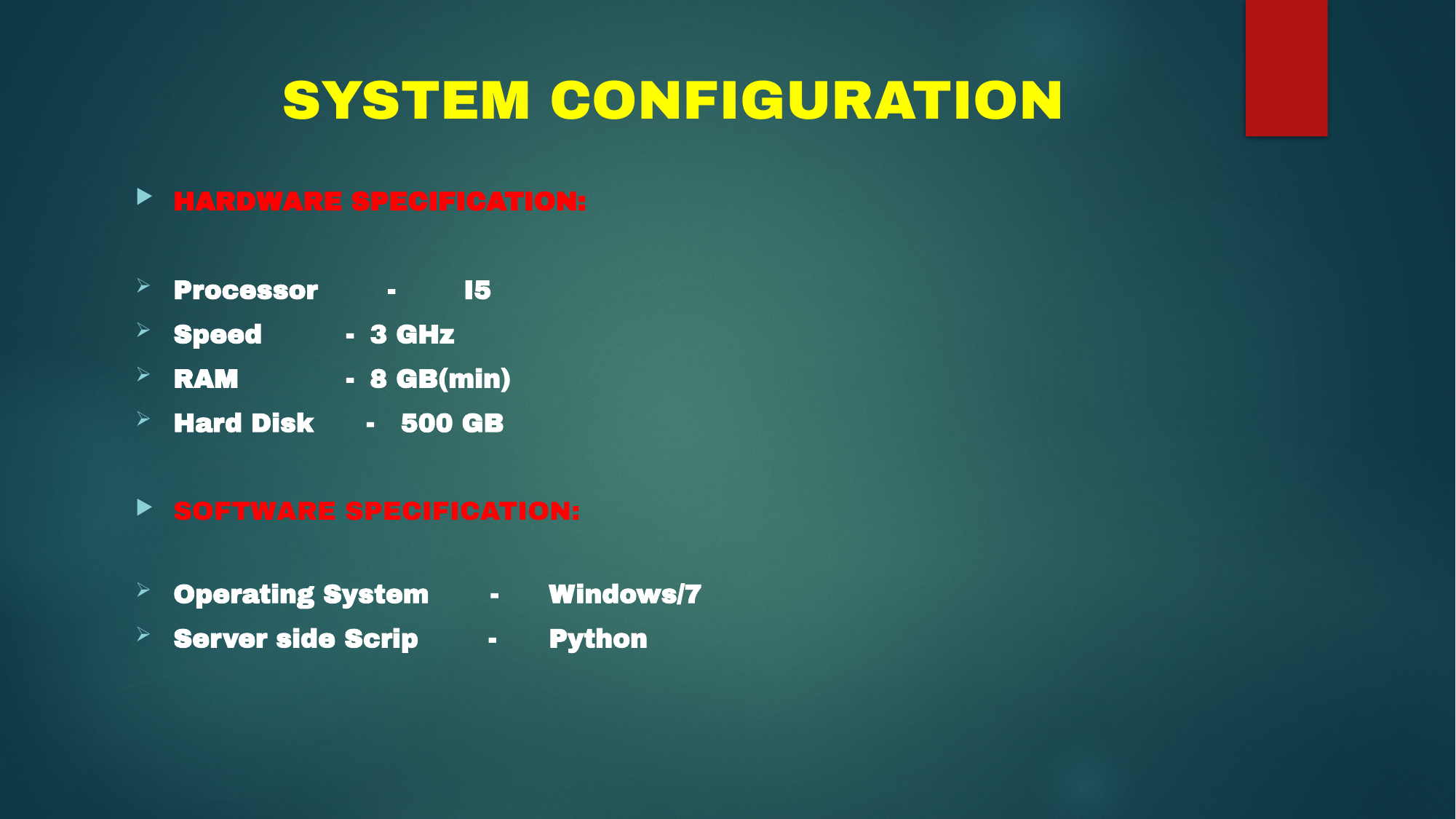

# SYSTEM CONFIGURATION
HARDWARE SPECIFICATION:

Processor	   -	 I5
Speed	         -	 3 GHz
RAM	         -	 8 GB(min)
Hard Disk      -   500 GB

SOFTWARE SPECIFICATION:

Operating System       -	Windows/7
Server side Scrip        -	Python